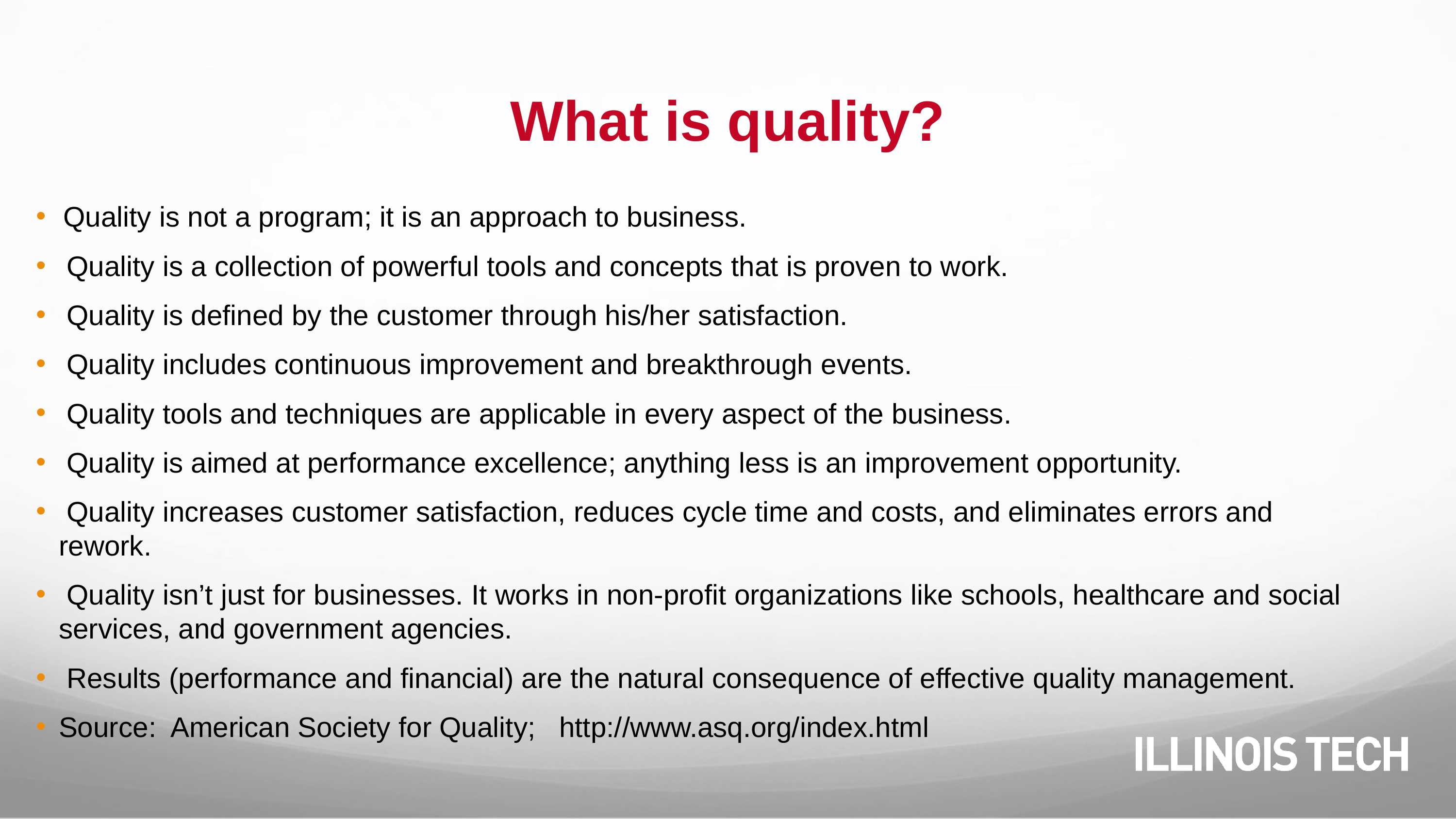

# What is quality?
Quality is not a program; it is an approach to business.
 Quality is a collection of powerful tools and concepts that is proven to work.
 Quality is defined by the customer through his/her satisfaction.
 Quality includes continuous improvement and breakthrough events.
 Quality tools and techniques are applicable in every aspect of the business.
 Quality is aimed at performance excellence; anything less is an improvement opportunity.
 Quality increases customer satisfaction, reduces cycle time and costs, and eliminates errors and rework.
 Quality isn’t just for businesses. It works in non-profit organizations like schools, healthcare and social services, and government agencies.
 Results (performance and financial) are the natural consequence of effective quality management.
Source:  American Society for Quality;   http://www.asq.org/index.html